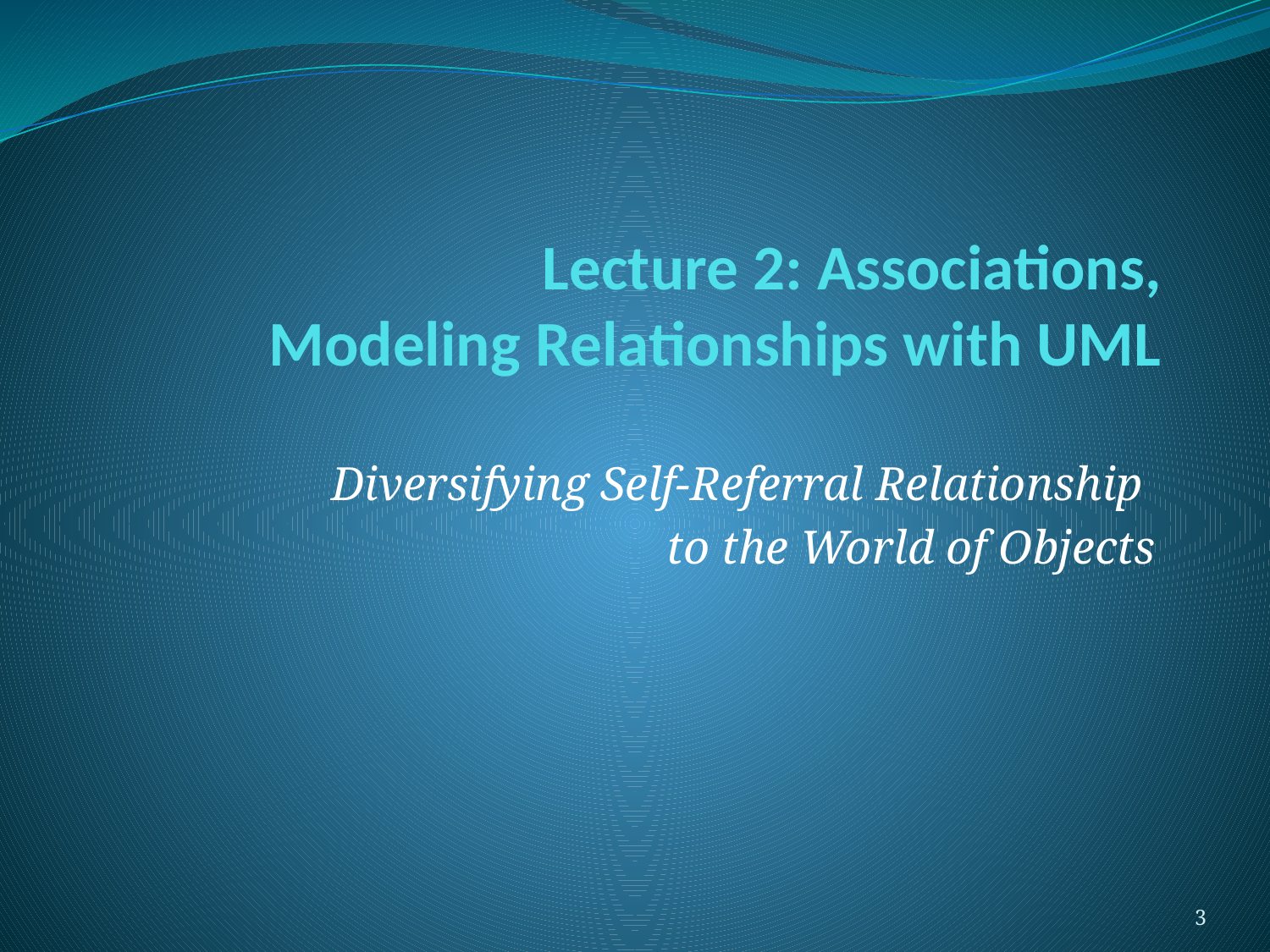

# Lecture 2: Associations, Modeling Relationships with UML
Diversifying Self-Referral Relationship
to the World of Objects

3